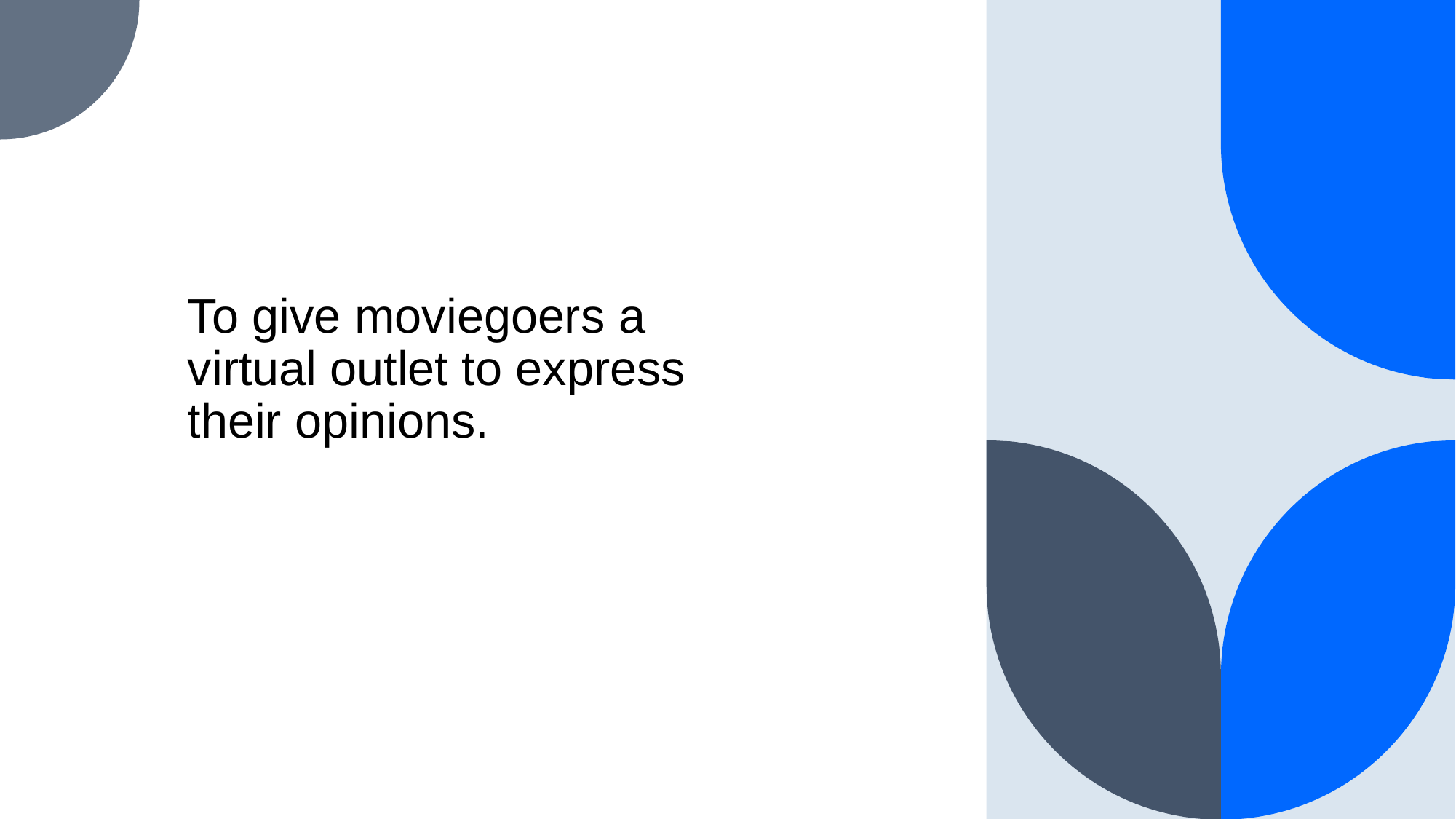

To give moviegoers a virtual outlet to express their opinions.